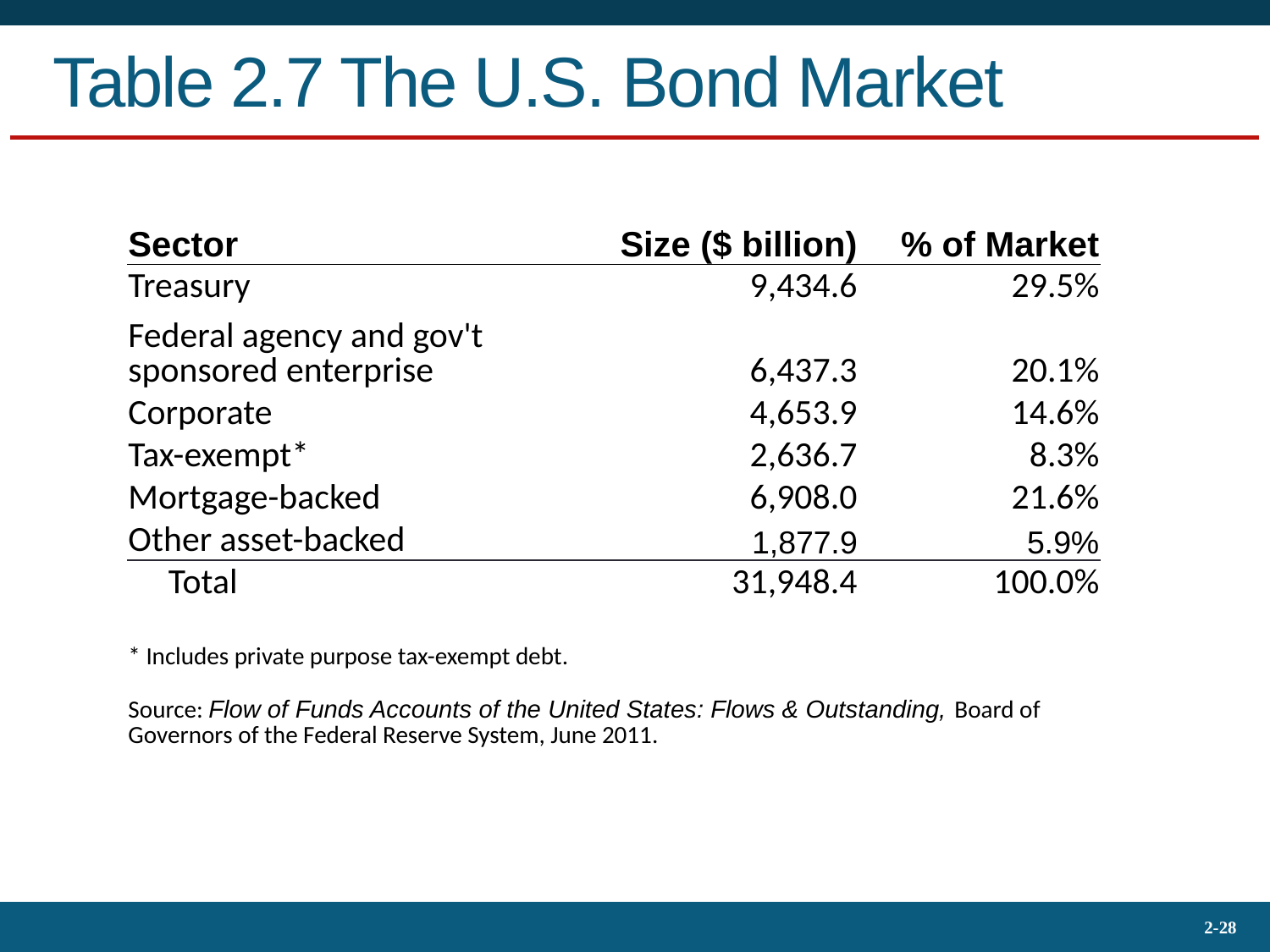

# Table 2.7 The U.S. Bond Market
| Sector | Size ($ billion) | % of Market |
| --- | --- | --- |
| Treasury | 9,434.6 | 29.5% |
| Federal agency and gov't sponsored enterprise | 6,437.3 | 20.1% |
| Corporate | 4,653.9 | 14.6% |
| Tax-exempt\* | 2,636.7 | 8.3% |
| Mortgage-backed | 6,908.0 | 21.6% |
| Other asset-backed | 1,877.9 | 5.9% |
| Total | 31,948.4 | 100.0% |
|  |  |  |
| \* Includes private purpose tax-exempt debt. Source: Flow of Funds Accounts of the United States: Flows & Outstanding, Board of Governors of the Federal Reserve System, June 2011. |  |  |